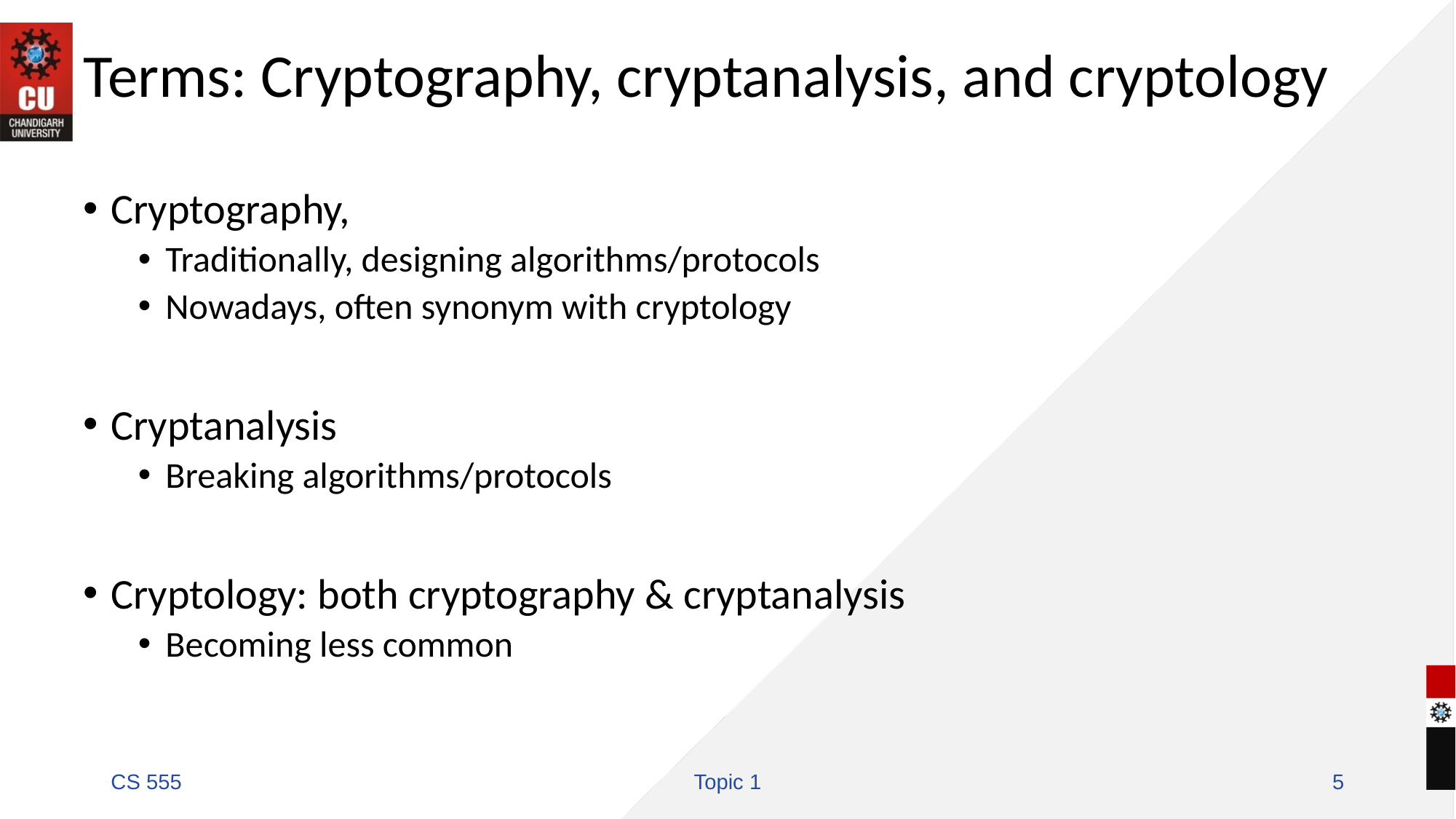

# Terms: Cryptography, cryptanalysis, and cryptology
Cryptography,
Traditionally, designing algorithms/protocols
Nowadays, often synonym with cryptology

Cryptanalysis
Breaking algorithms/protocols

Cryptology: both cryptography & cryptanalysis
Becoming less common

CS 555
Topic 1
5